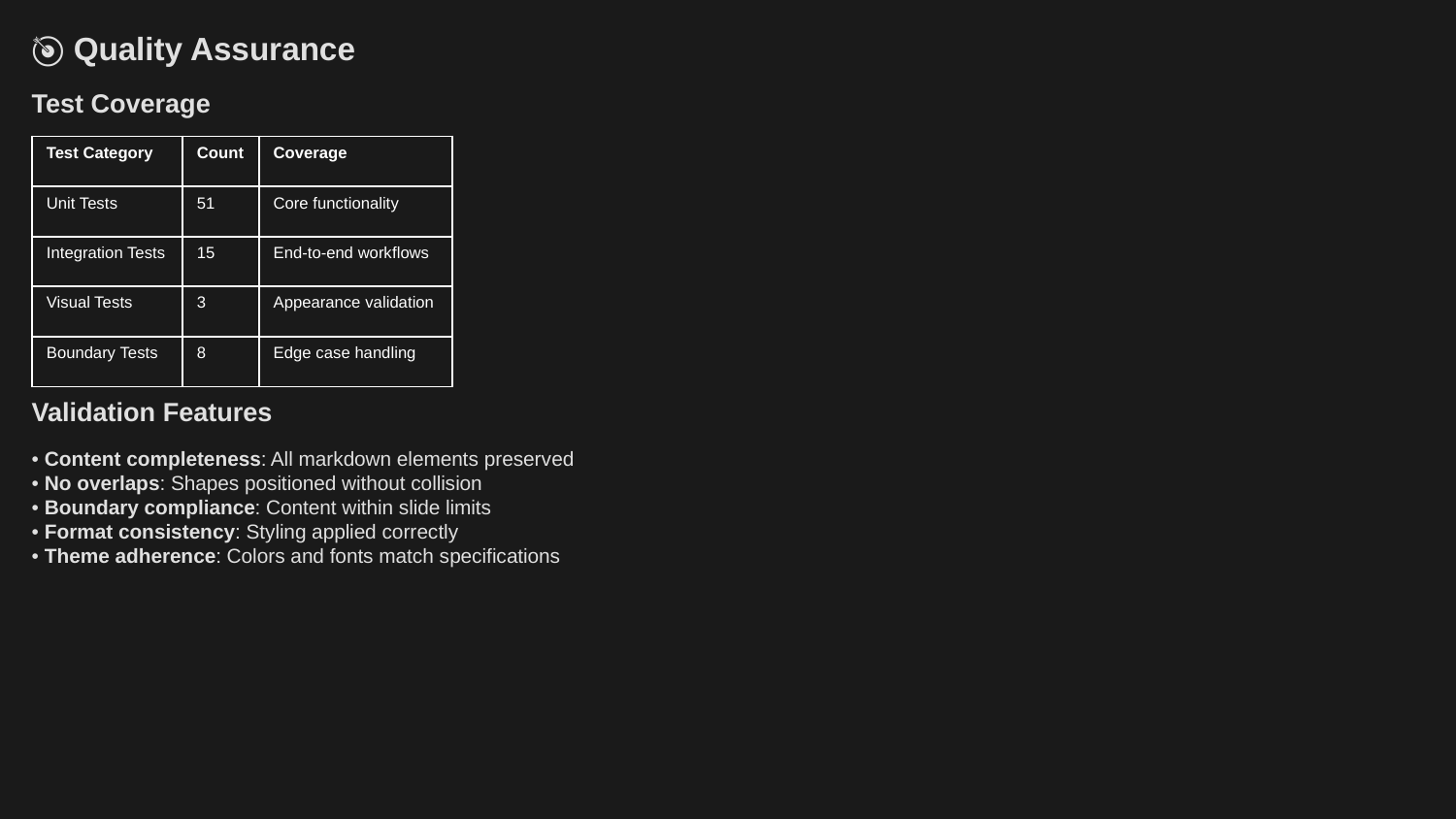

🎯 Quality Assurance
Test Coverage

| Test Category | Count | Coverage |
| --- | --- | --- |
| Unit Tests | 51 | Core functionality |
| Integration Tests | 15 | End-to-end workflows |
| Visual Tests | 3 | Appearance validation |
| Boundary Tests | 8 | Edge case handling |
Validation Features
• Content completeness: All markdown elements preserved
• No overlaps: Shapes positioned without collision
• Boundary compliance: Content within slide limits
• Format consistency: Styling applied correctly
• Theme adherence: Colors and fonts match specifications